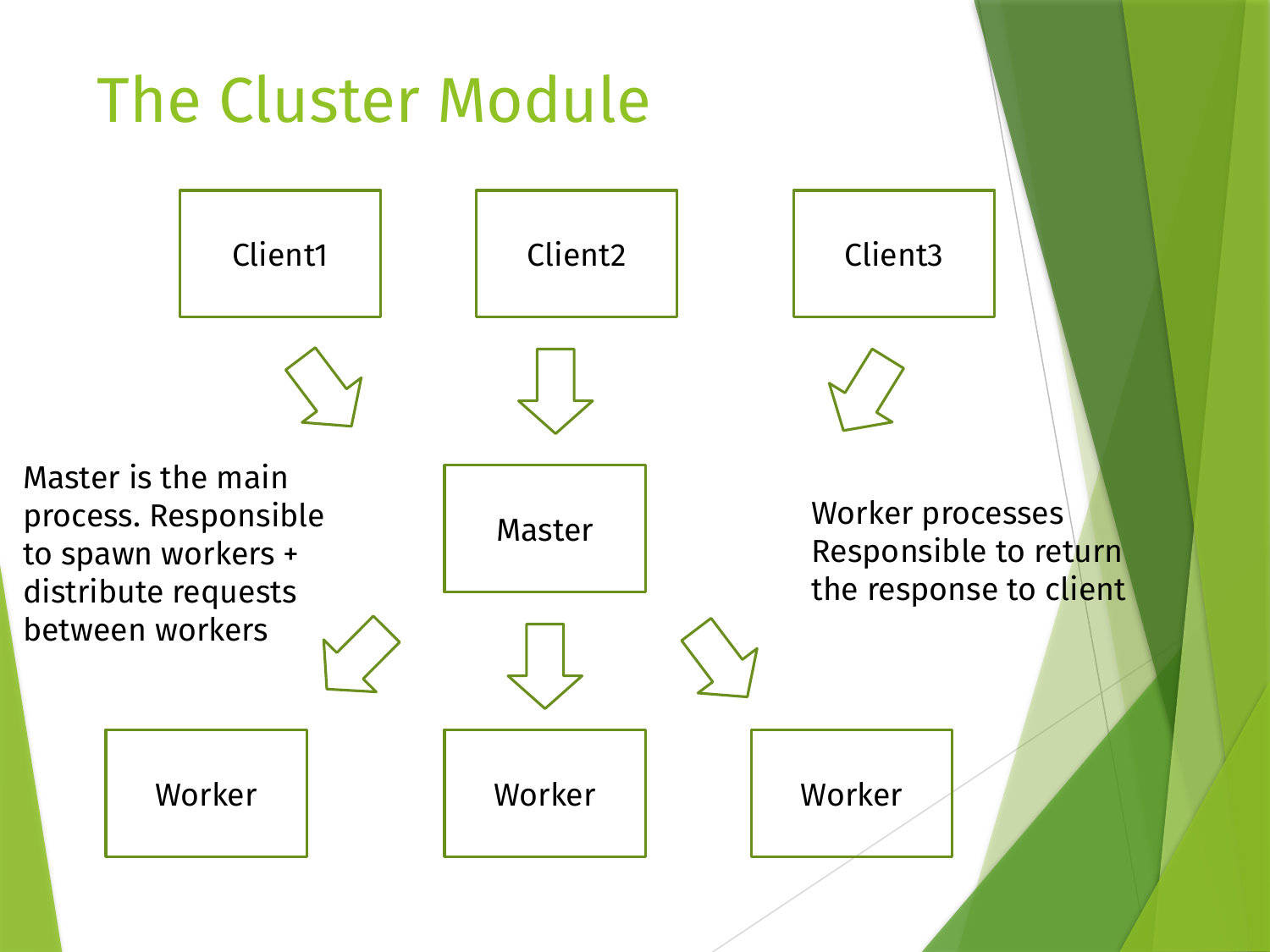

# The Cluster Module
Client1
Client2
Client3

Master is the main process. Responsible to spawn workers + distribute requests between workers
Master
Worker processes Responsible to return the response to client

Worker
Worker
Worker